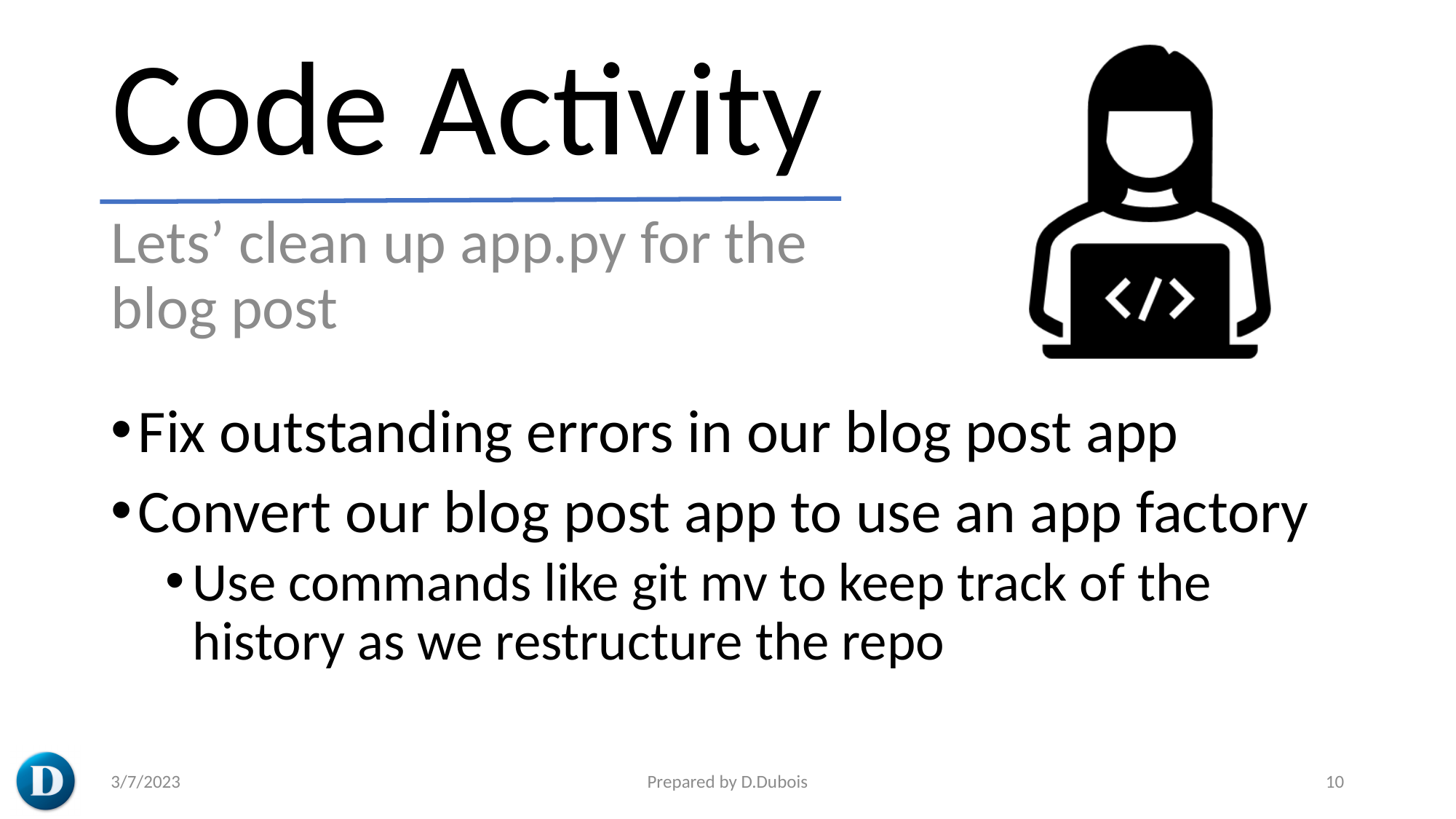

Lets’ clean up app.py for the blog post
Fix outstanding errors in our blog post app
Convert our blog post app to use an app factory
Use commands like git mv to keep track of the history as we restructure the repo
3/7/2023
Prepared by D.Dubois
10